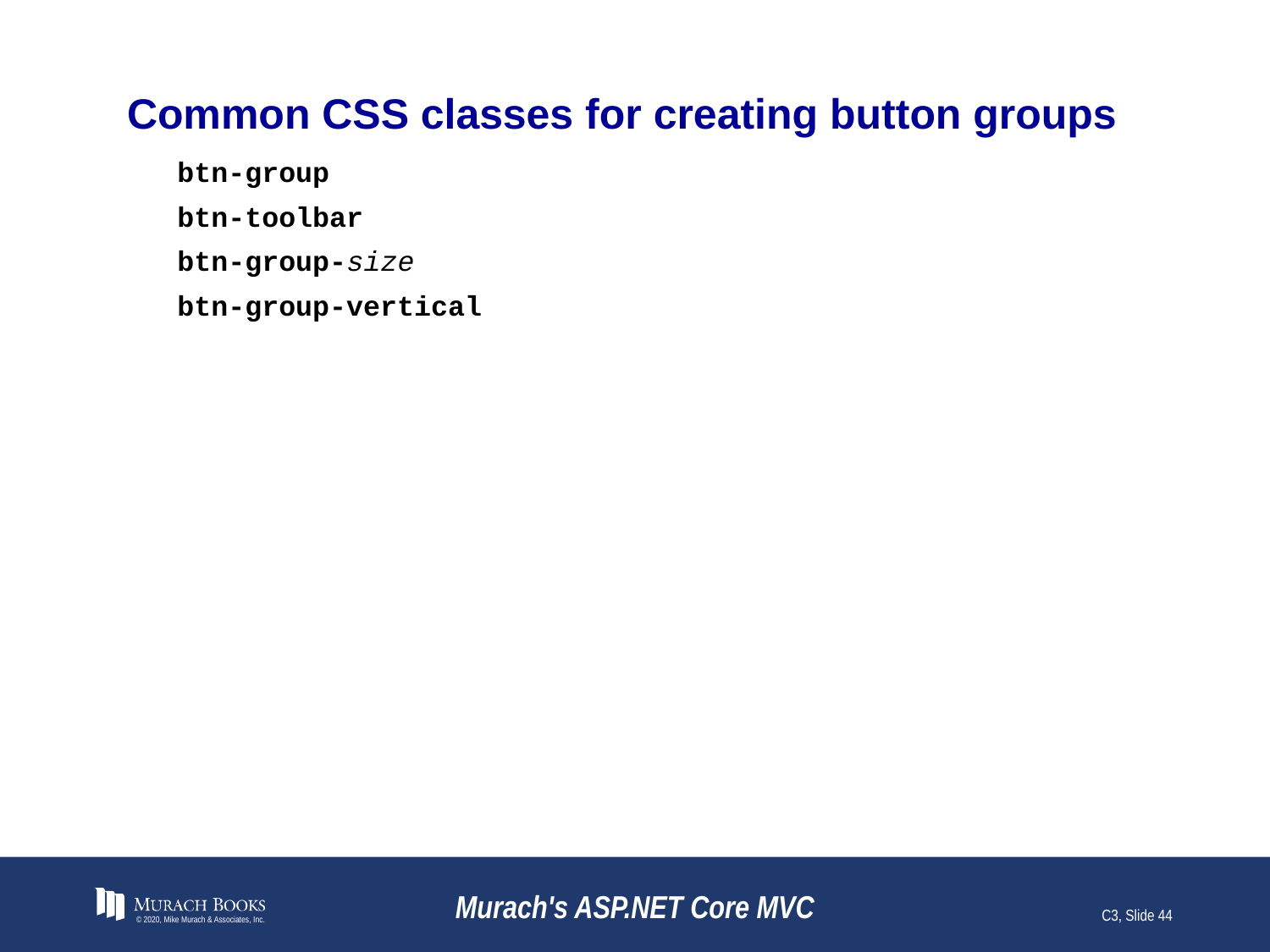

# Common CSS classes for creating button groups
btn-group
btn-toolbar
btn-group-size
btn-group-vertical

© 2020, Mike Murach & Associates, Inc.
Murach's ASP.NET Core MVC

C3, Slide 44